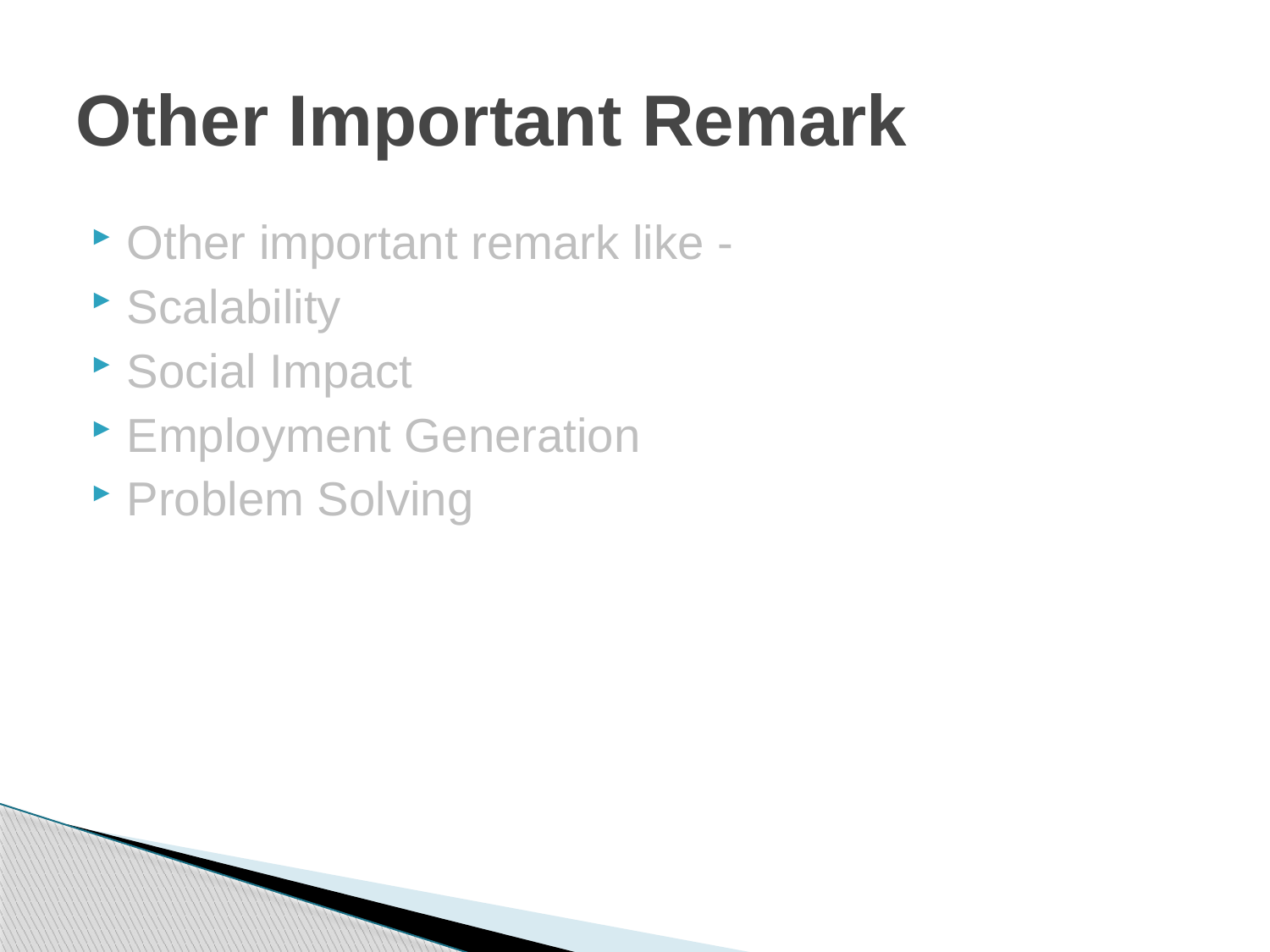

# Other Important Remark
Other important remark like -
Scalability
Social Impact
Employment Generation
Problem Solving